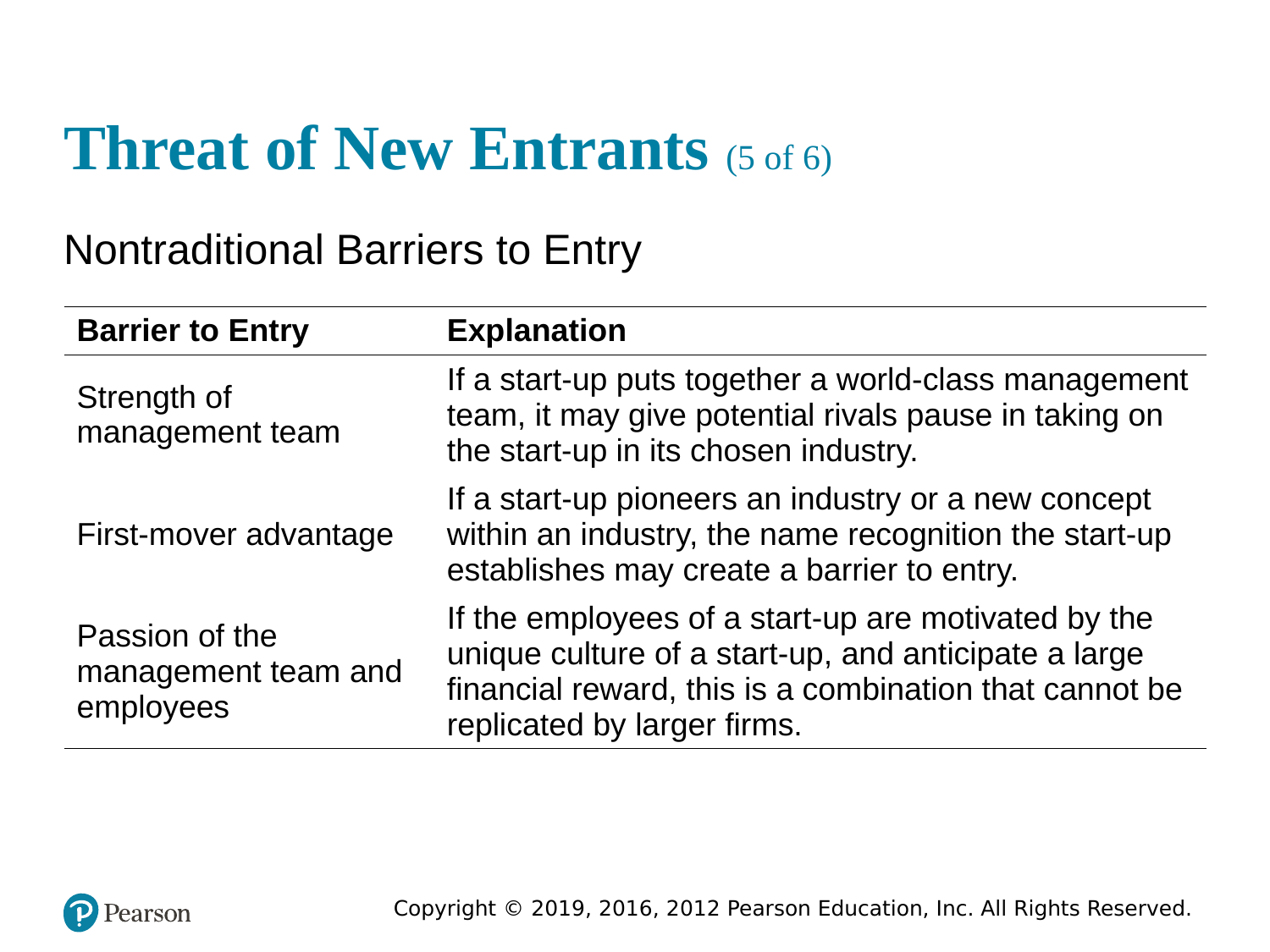

# Threat of New Entrants (5 of 6)
Nontraditional Barriers to Entry
| Barrier to Entry | Explanation |
| --- | --- |
| Strength of management team | If a start-up puts together a world-class management team, it may give potential rivals pause in taking on the start-up in its chosen industry. |
| First-mover advantage | If a start-up pioneers an industry or a new concept within an industry, the name recognition the start-up establishes may create a barrier to entry. |
| Passion of the management team and employees | If the employees of a start-up are motivated by the unique culture of a start-up, and anticipate a large financial reward, this is a combination that cannot be replicated by larger firms. |